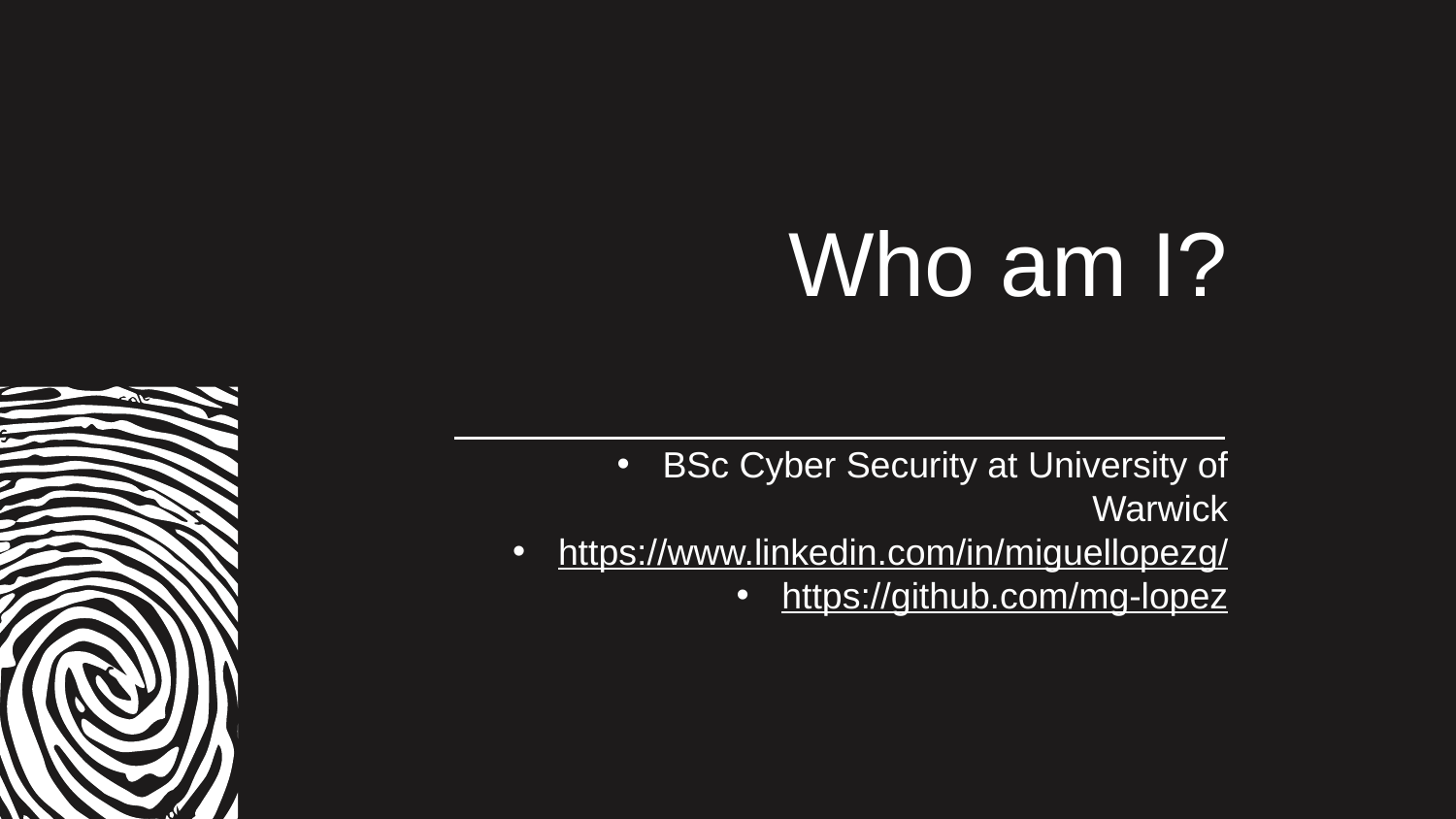

# Who am I?

BSc Cyber Security at University of Warwick
https://www.linkedin.com/in/miguellopezg/
https://github.com/mg-lopez